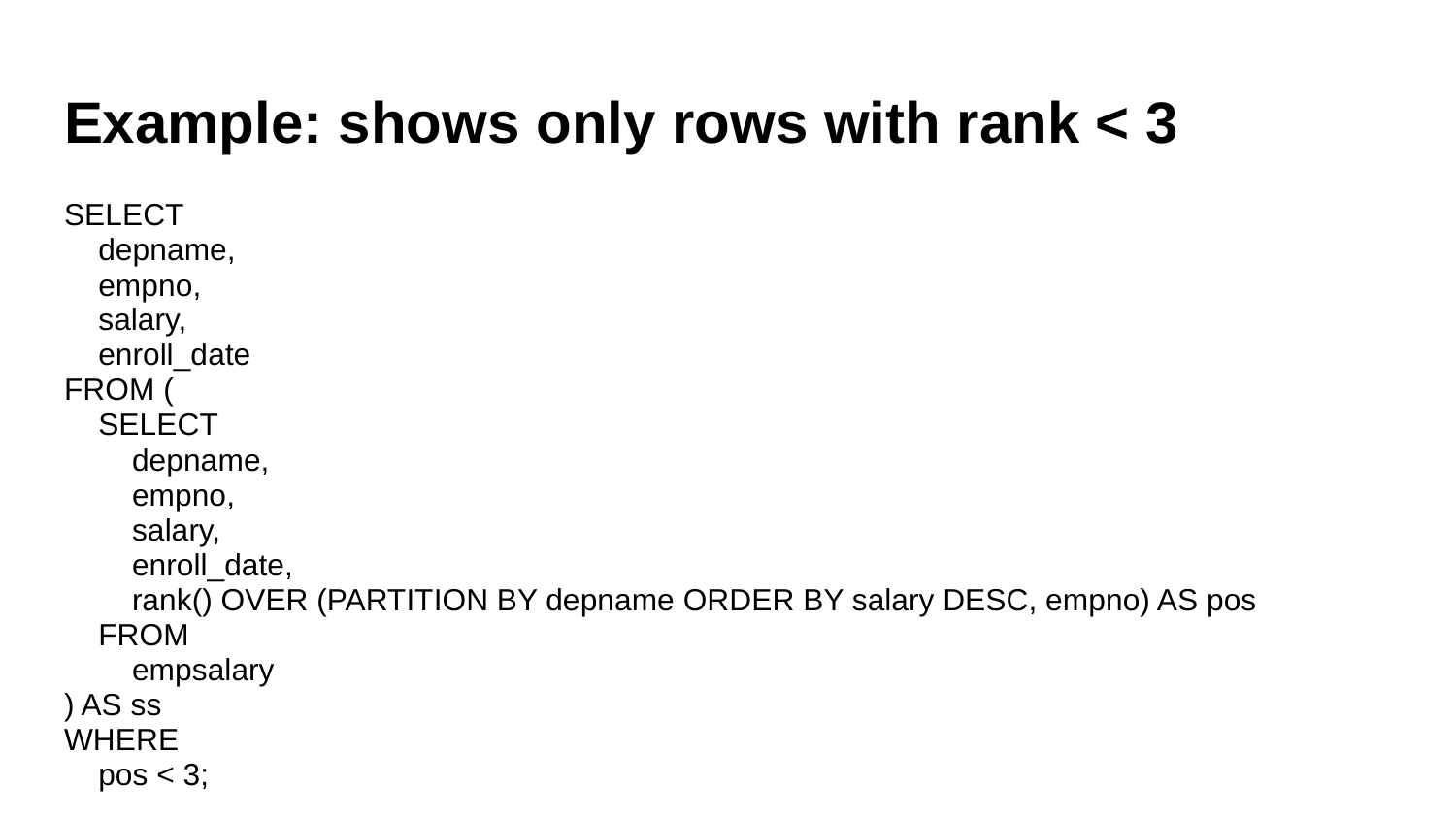

# Example: shows only rows with rank < 3
SELECT
    depname,
    empno,
    salary,
    enroll_date
FROM (
    SELECT
        depname,
        empno,
        salary,
        enroll_date,
        rank() OVER (PARTITION BY depname ORDER BY salary DESC, empno) AS pos
    FROM
        empsalary
) AS ss
WHERE
    pos < 3;